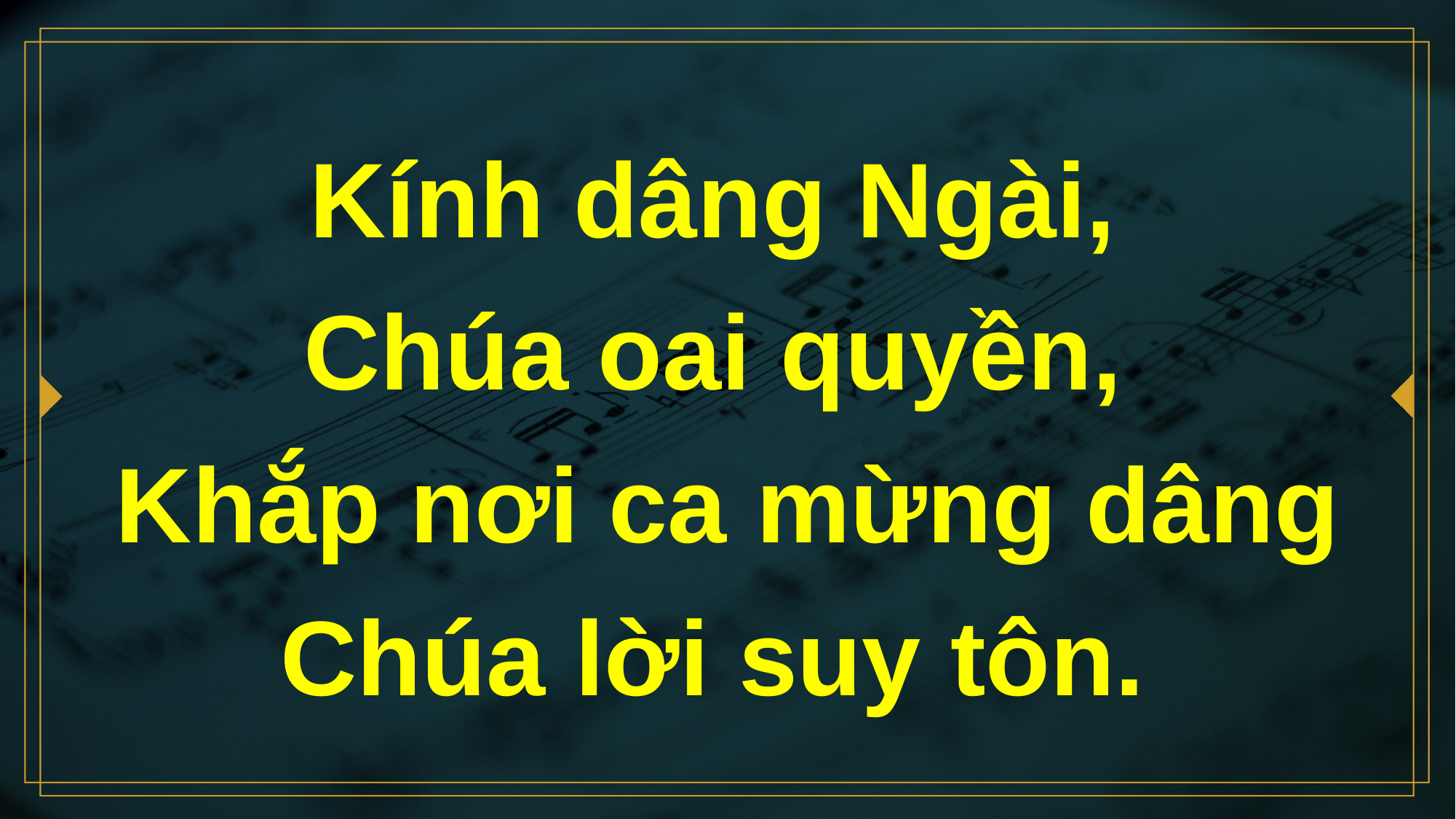

# Kính dâng Ngài, Chúa oai quyền, Khắp nơi ca mừng dâng Chúa lời suy tôn.